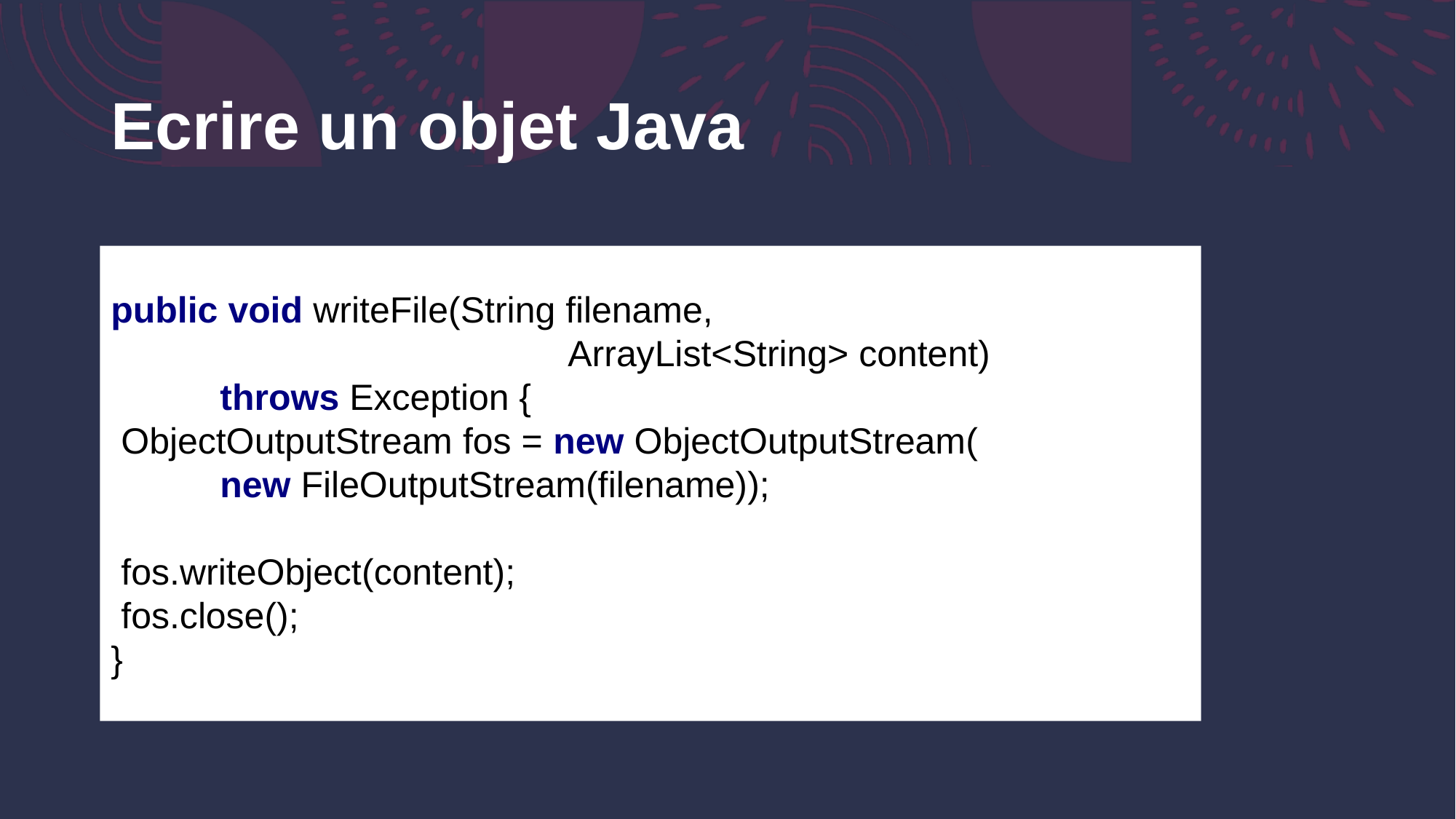

# Ecrire un objet Java
public void writeFile(String filename,
				  ArrayList<String> content)
	throws Exception {
 ObjectOutputStream fos = new ObjectOutputStream(
	new FileOutputStream(filename));
 fos.writeObject(content);
 fos.close();
}